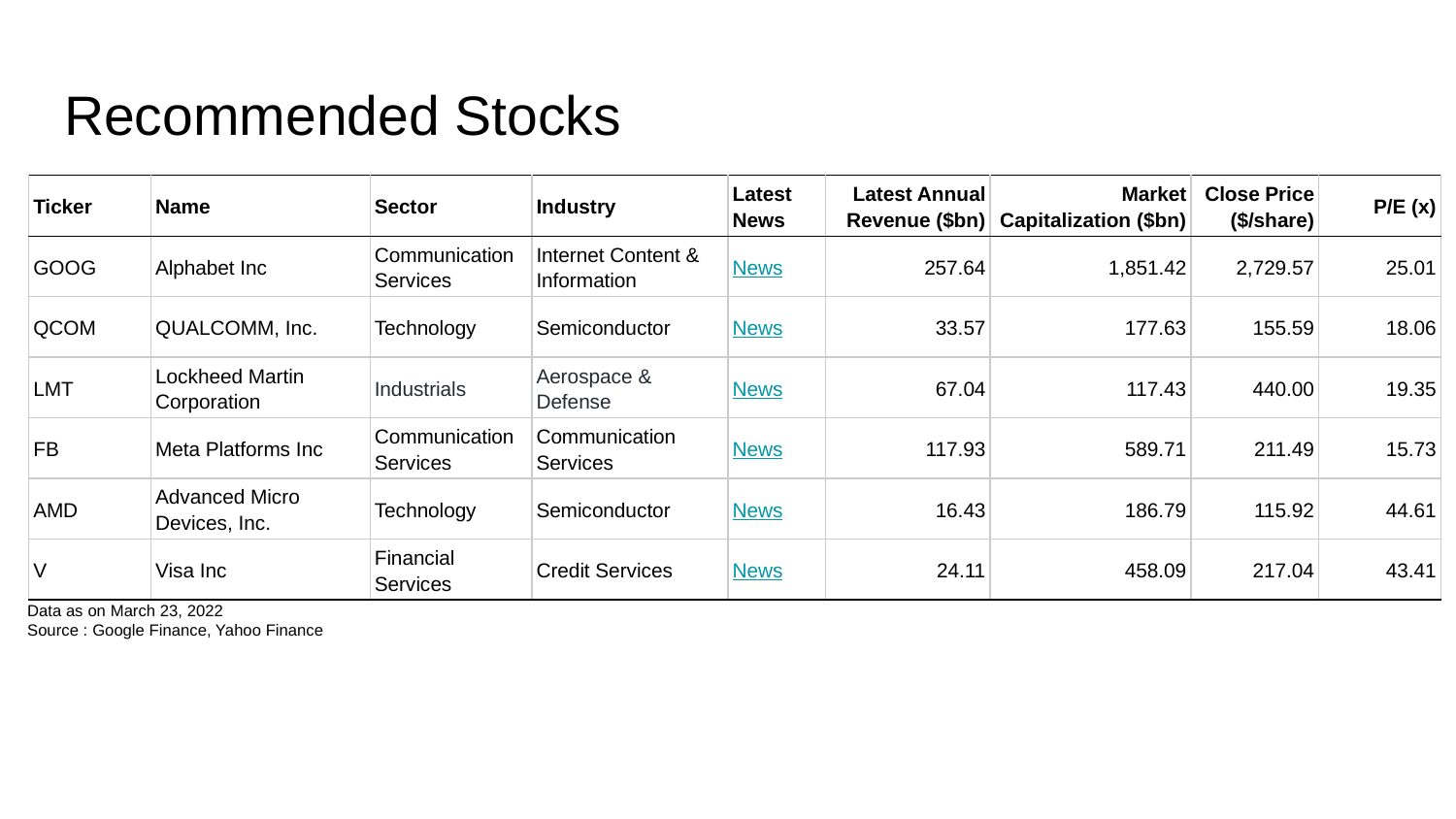

# Recommended Stocks
| Ticker | Name | Sector | Industry | Latest News | Latest Annual Revenue ($bn) | Market Capitalization ($bn) | Close Price ($/share) | P/E (x) |
| --- | --- | --- | --- | --- | --- | --- | --- | --- |
| GOOG | Alphabet Inc | Communication Services | Internet Content & Information | News | 257.64 | 1,851.42 | 2,729.57 | 25.01 |
| QCOM | QUALCOMM, Inc. | Technology | Semiconductor | News | 33.57 | 177.63 | 155.59 | 18.06 |
| LMT | Lockheed Martin Corporation | Industrials | Aerospace & Defense | News | 67.04 | 117.43 | 440.00 | 19.35 |
| FB | Meta Platforms Inc | Communication Services | Communication Services | News | 117.93 | 589.71 | 211.49 | 15.73 |
| AMD | Advanced Micro Devices, Inc. | Technology | Semiconductor | News | 16.43 | 186.79 | 115.92 | 44.61 |
| V | Visa Inc | Financial Services | Credit Services | News | 24.11 | 458.09 | 217.04 | 43.41 |
Data as on March 23, 2022
Source : Google Finance, Yahoo Finance